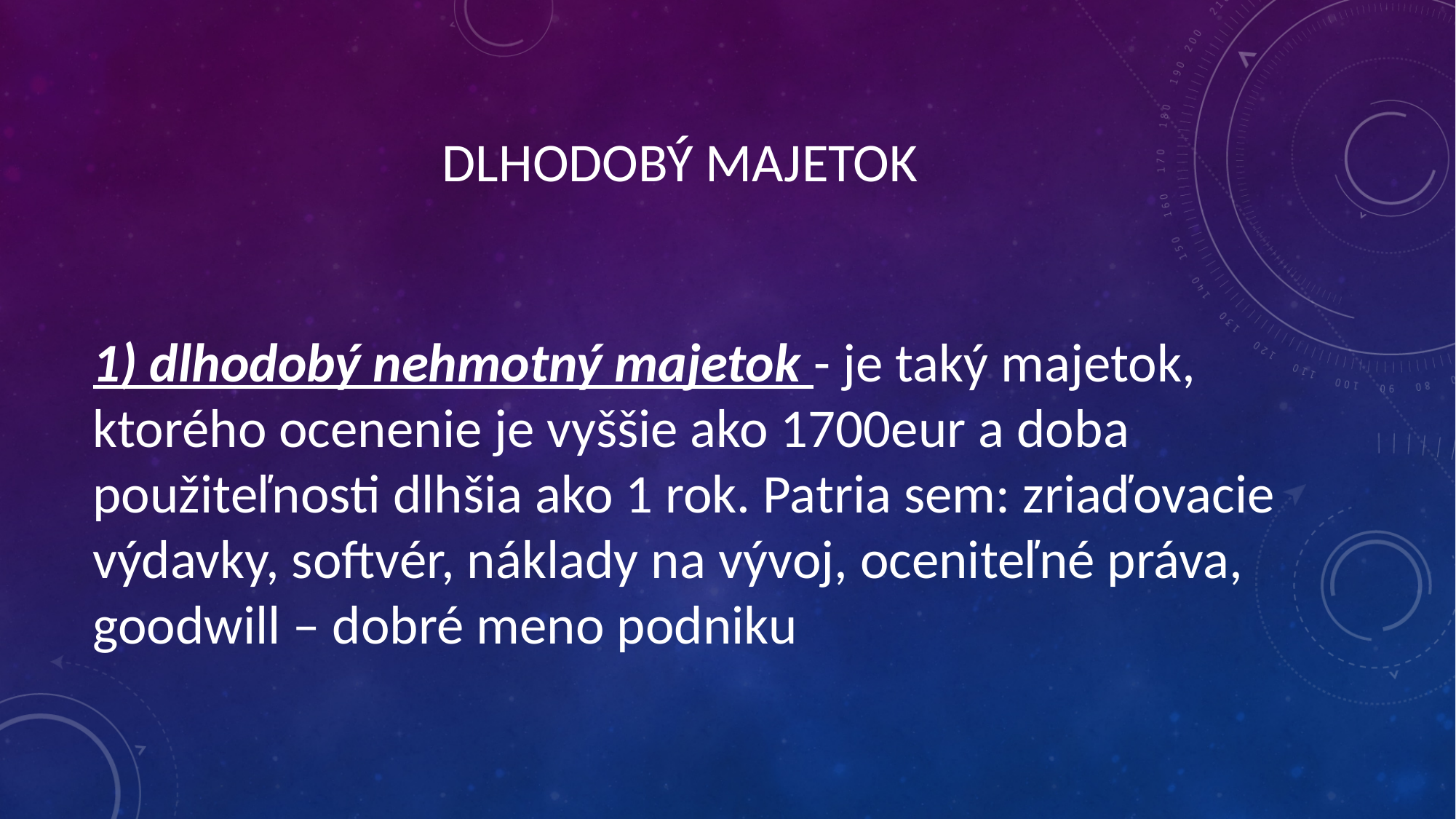

# Dlhodobý majetok

1) dlhodobý nehmotný majetok - je taký majetok, ktorého ocenenie je vyššie ako 1700eur a doba použiteľnosti dlhšia ako 1 rok. Patria sem: zriaďovacie výdavky, softvér, náklady na vývoj, oceniteľné práva, goodwill – dobré meno podniku